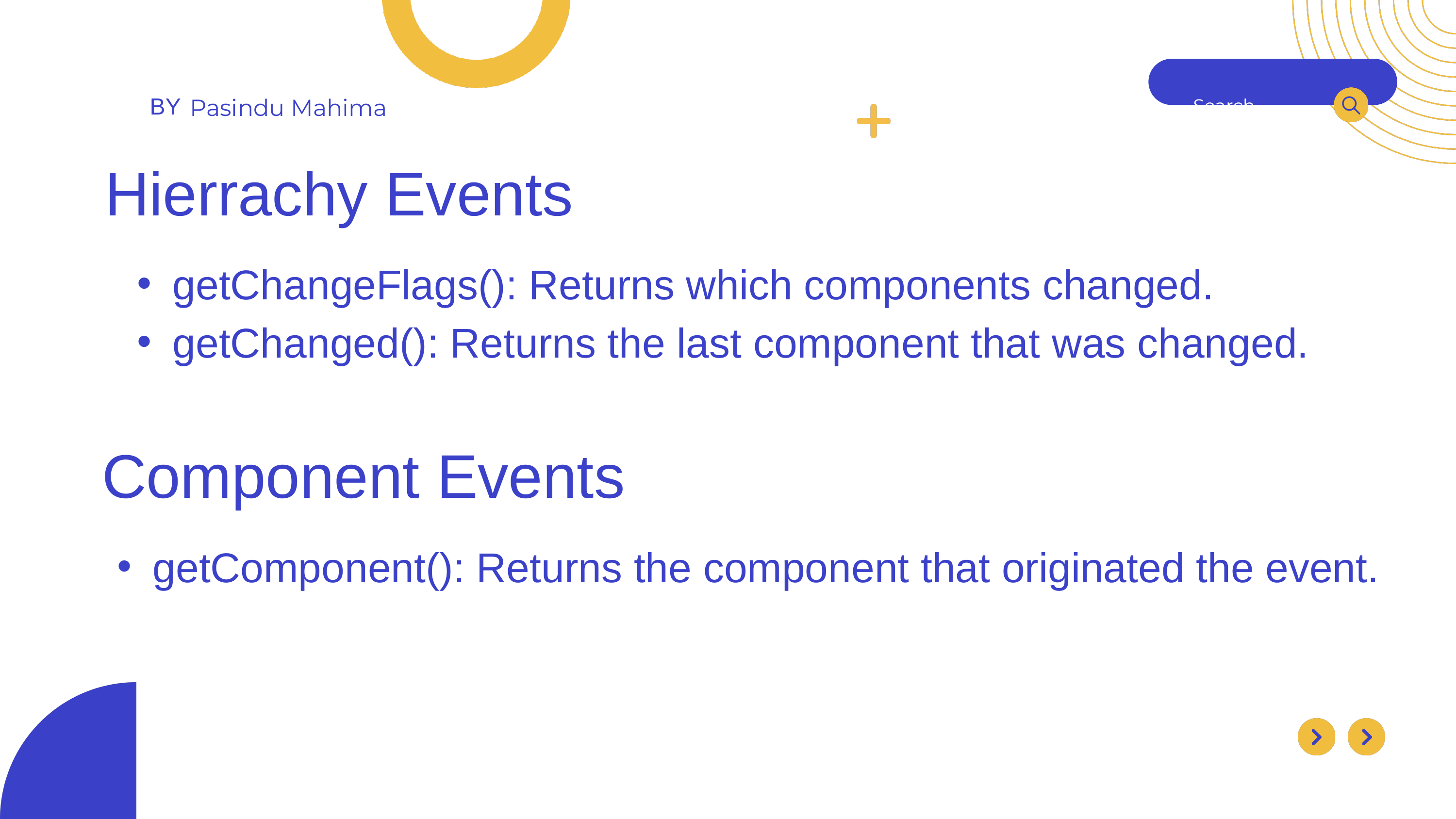

BY

Pasindu Mahima
Search . . .

Hierrachy Events
getChangeFlags(): Returns which components changed.
getChanged(): Returns the last component that was changed.

Component Events
getComponent(): Returns the component that originated the event.